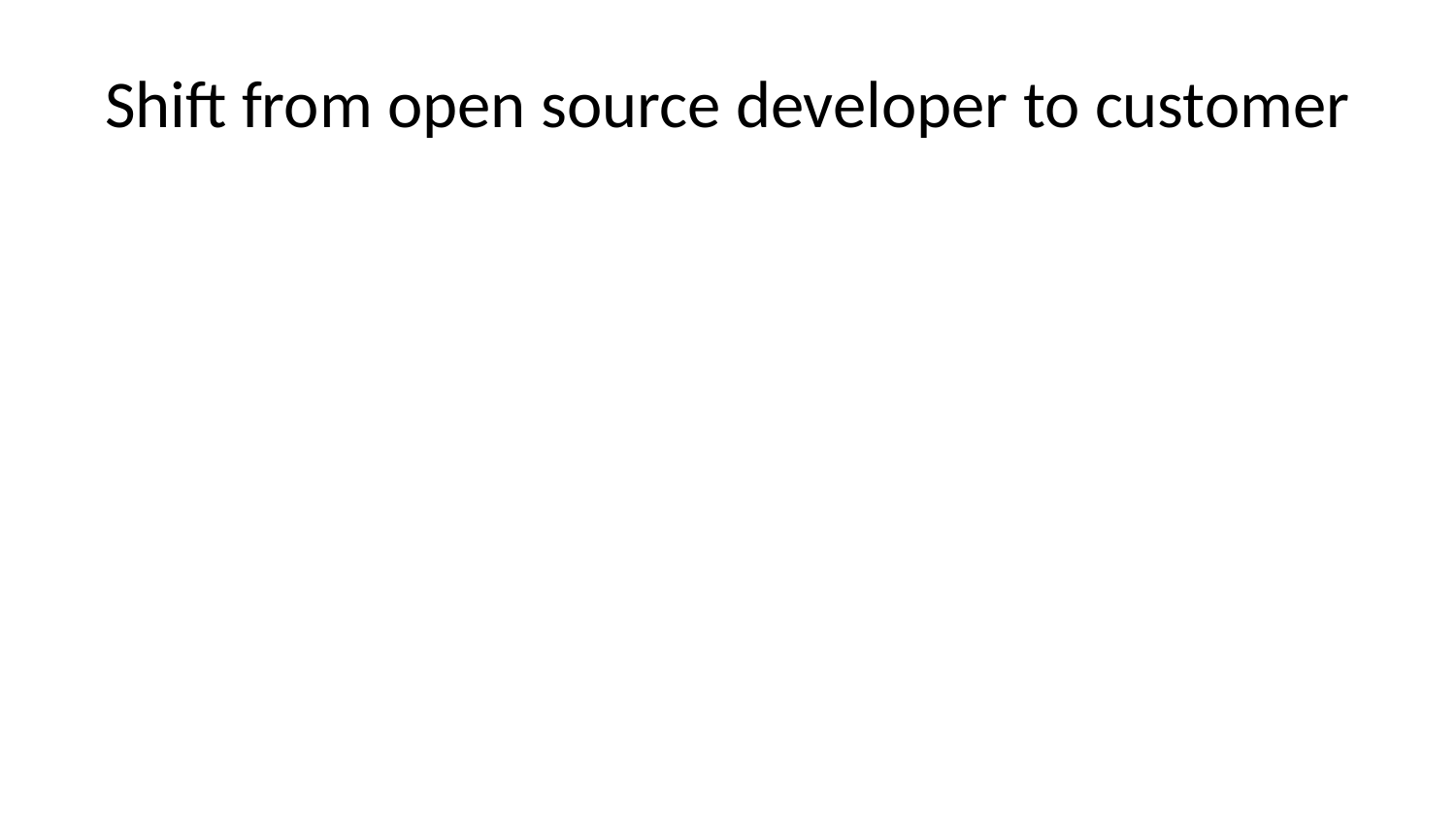

# Shift from open source developer to customer